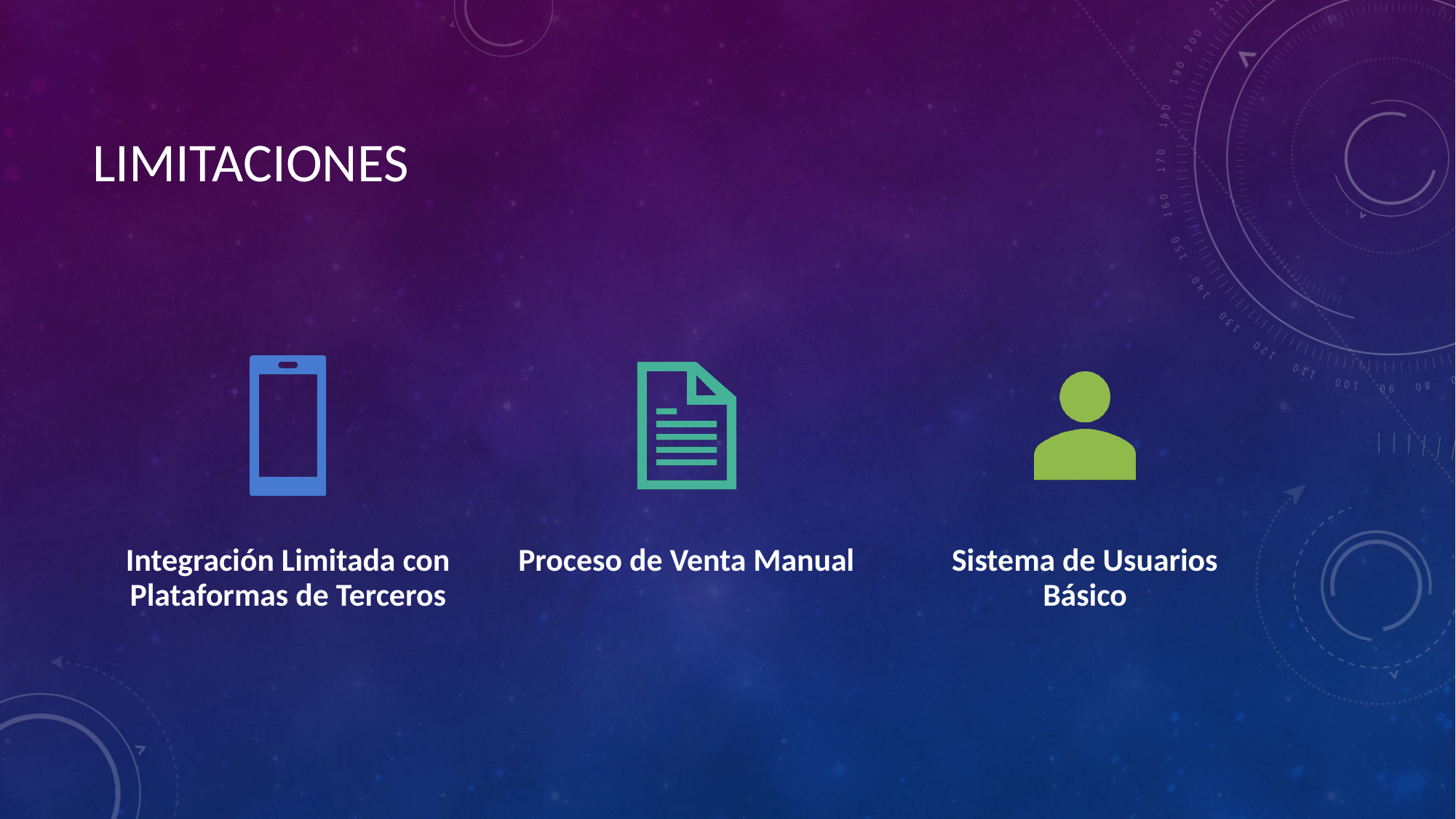

# LIMITACIONES

Integración Limitada con Plataformas de Terceros

Proceso de Venta Manual

Sistema de Usuarios Básico